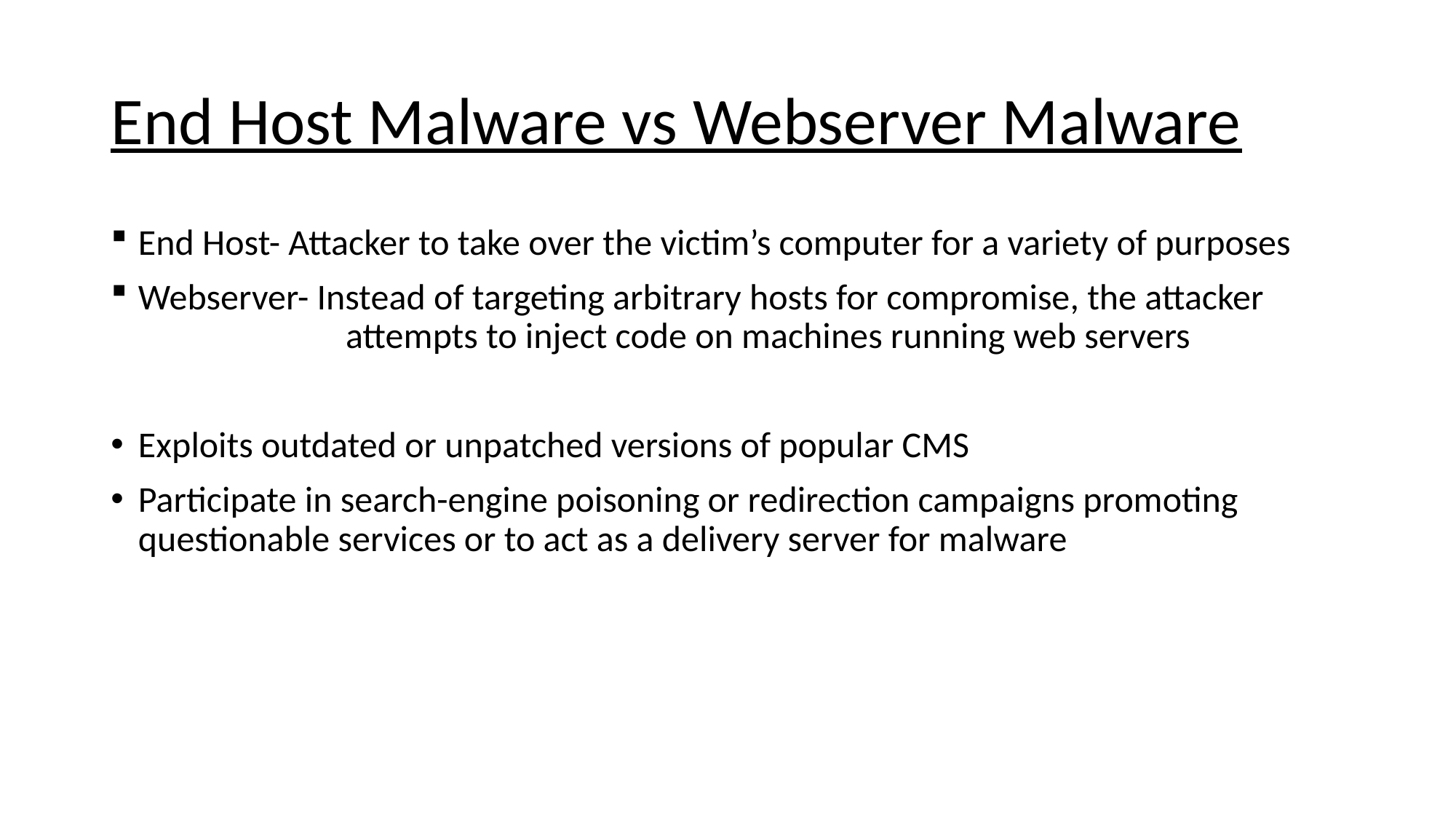

# End Host Malware vs Webserver Malware
End Host- Attacker to take over the victim’s computer for a variety of purposes
Webserver- Instead of targeting arbitrary hosts for compromise, the attacker 		            attempts to inject code on machines running web servers

Exploits outdated or unpatched versions of popular CMS
Participate in search-engine poisoning or redirection campaigns promoting questionable services or to act as a delivery server for malware